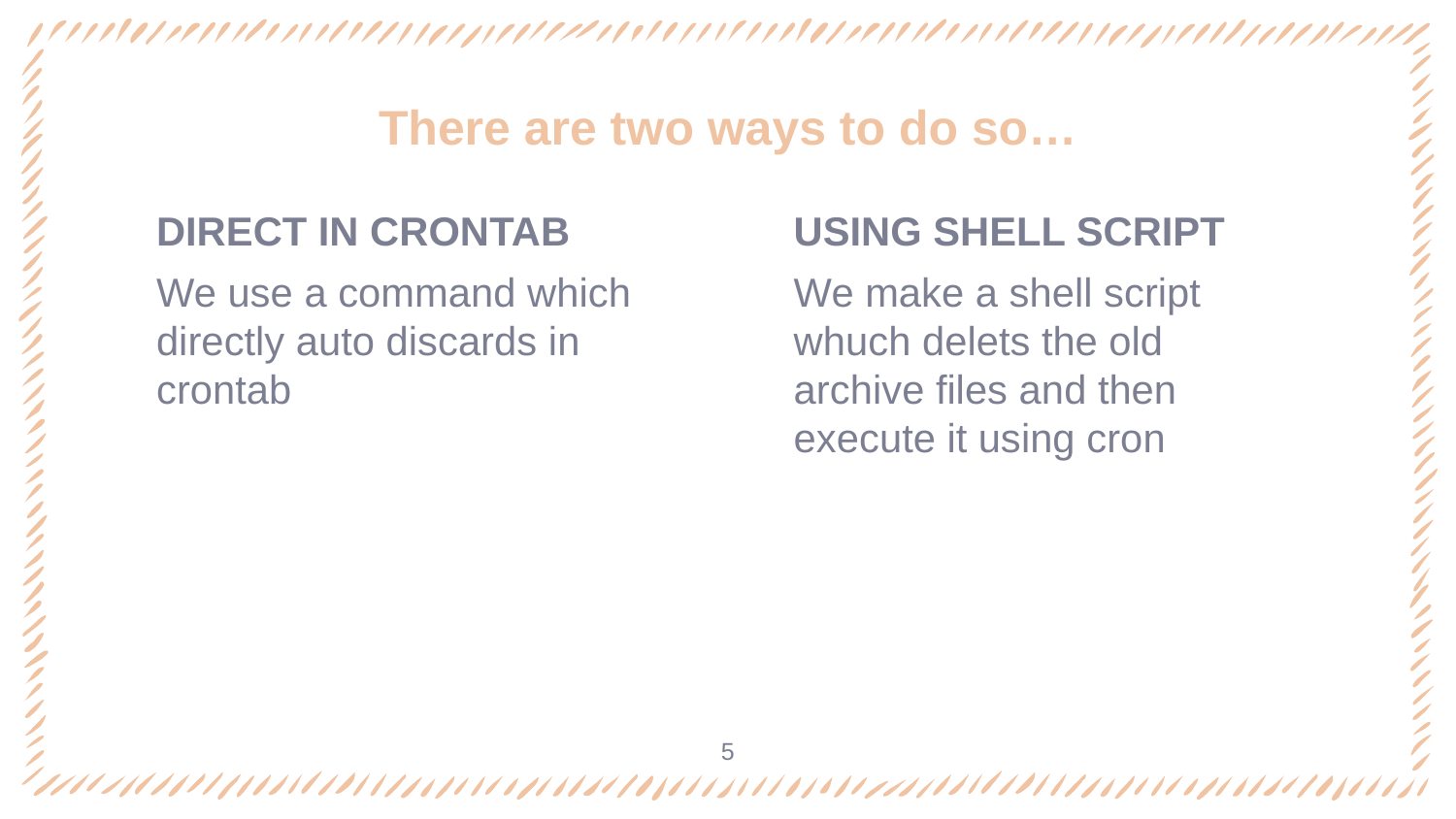

# There are two ways to do so…
DIRECT IN CRONTAB
We use a command which directly auto discards in crontab
USING SHELL SCRIPT
We make a shell script whuch delets the old archive files and then execute it using cron
5